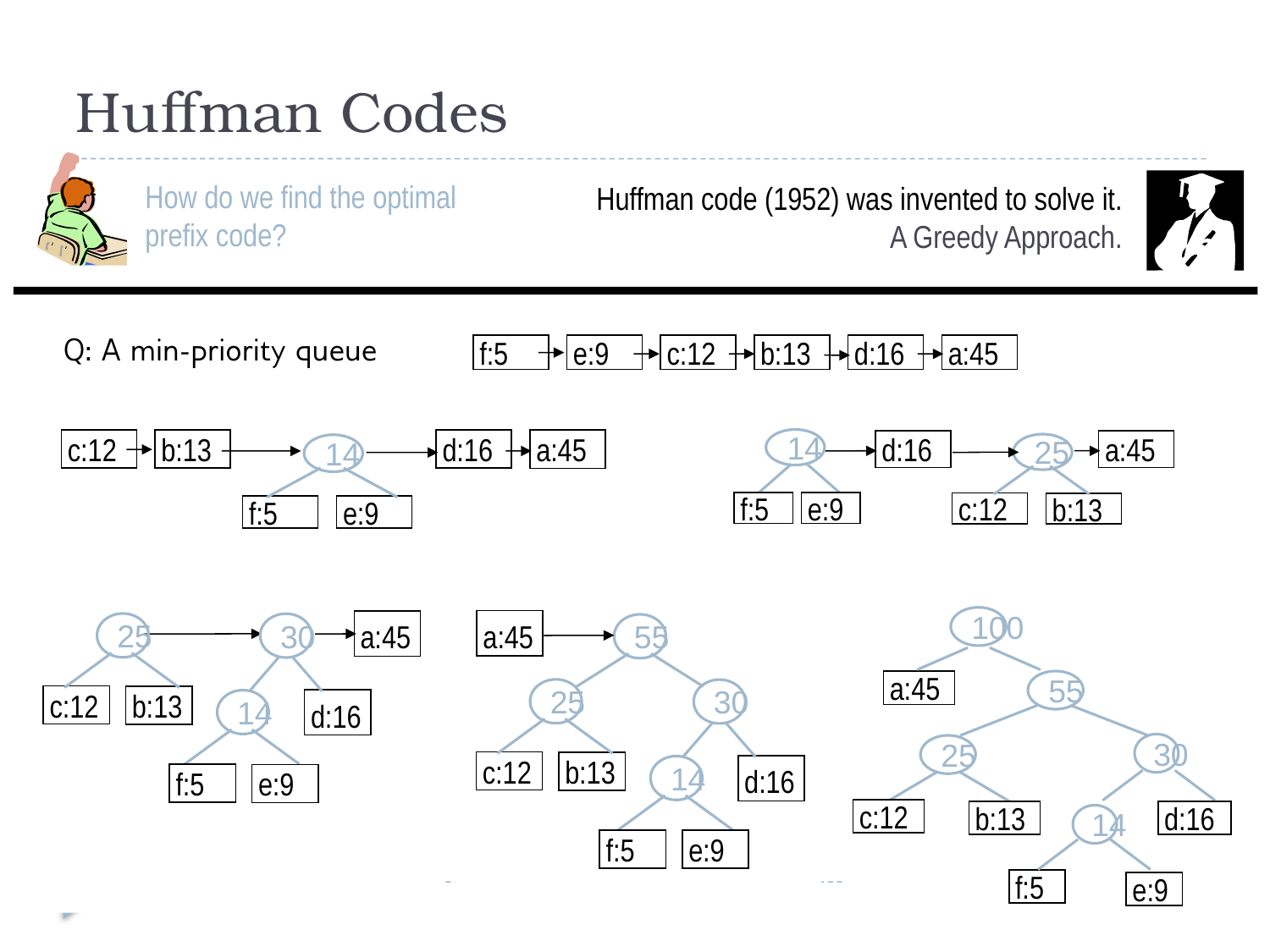

# Huffman Codes

How do we find the optimal prefix code?

Huffman code (1952) was invented to solve it.
A Greedy Approach.

Q: A min-priority queue
f:5
e:9
c:12
b:13
d:16
a:45

c:12
b:13
d:16
a:45
14

f:5
e:9

14
d:16
a:45
25

f:5
e:9
c:12
b:13

a:45

55

25
30

c:12
b:13
d:16
14

f:5
e:9

100

55
a:45

30
25

c:12
d:16
14

f:5
e:9

a:45

25
30

c:12
b:13
d:16
14

f:5
e:9
b:13